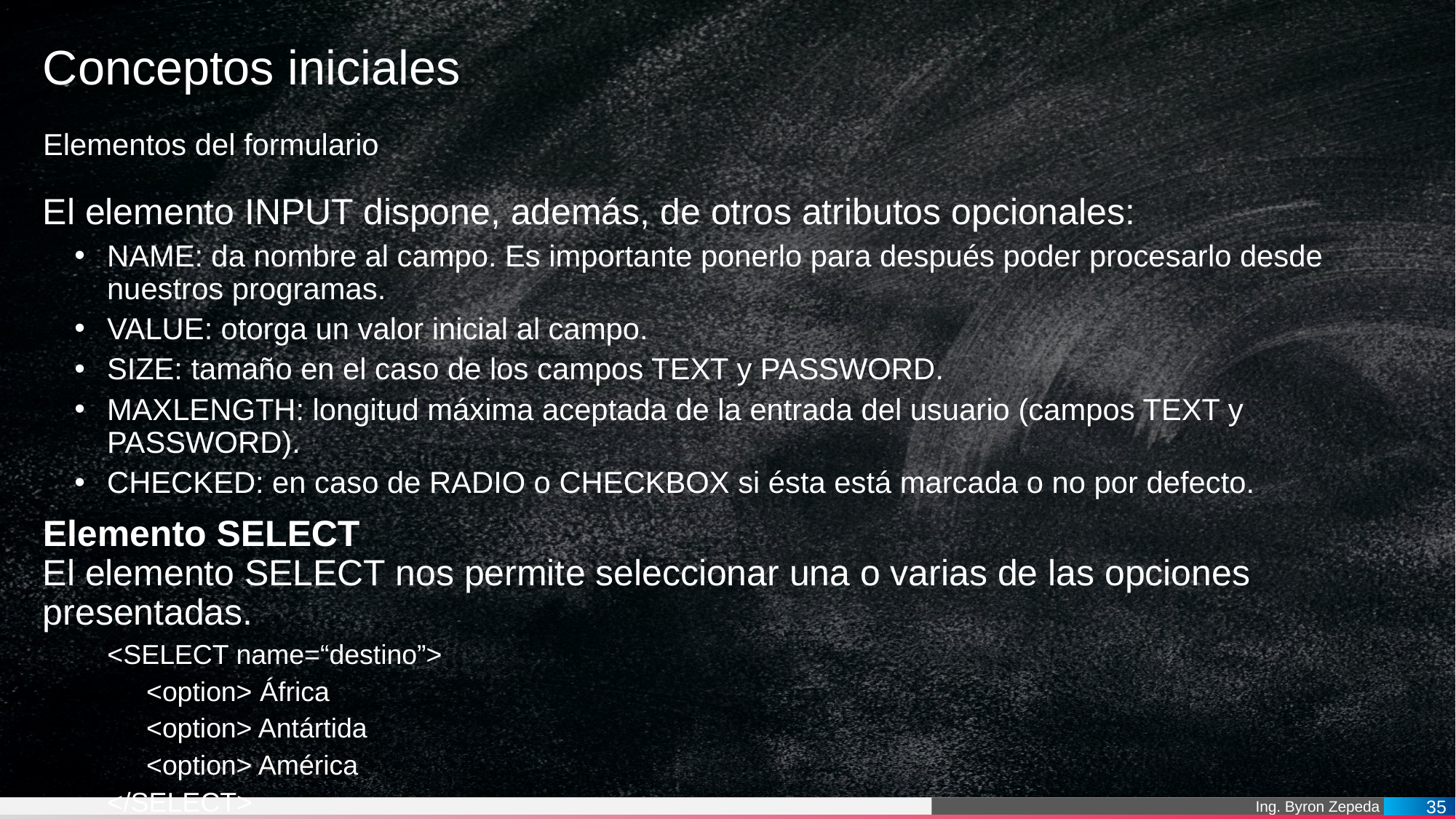

# Conceptos iniciales
Elementos del formulario
El elemento INPUT dispone, además, de otros atributos opcionales:
NAME: da nombre al campo. Es importante ponerlo para después poder procesarlo desde nuestros programas.
VALUE: otorga un valor inicial al campo.
SIZE: tamaño en el caso de los campos TEXT y PASSWORD.
MAXLENGTH: longitud máxima aceptada de la entrada del usuario (campos TEXT y PASSWORD).
CHECKED: en caso de RADIO o CHECKBOX si ésta está marcada o no por defecto.
Elemento SELECT
El elemento SELECT nos permite seleccionar una o varias de las opciones presentadas.
<SELECT name=“destino”>
 <option> África
 <option> Antártida
 <option> América
</SELECT>
35